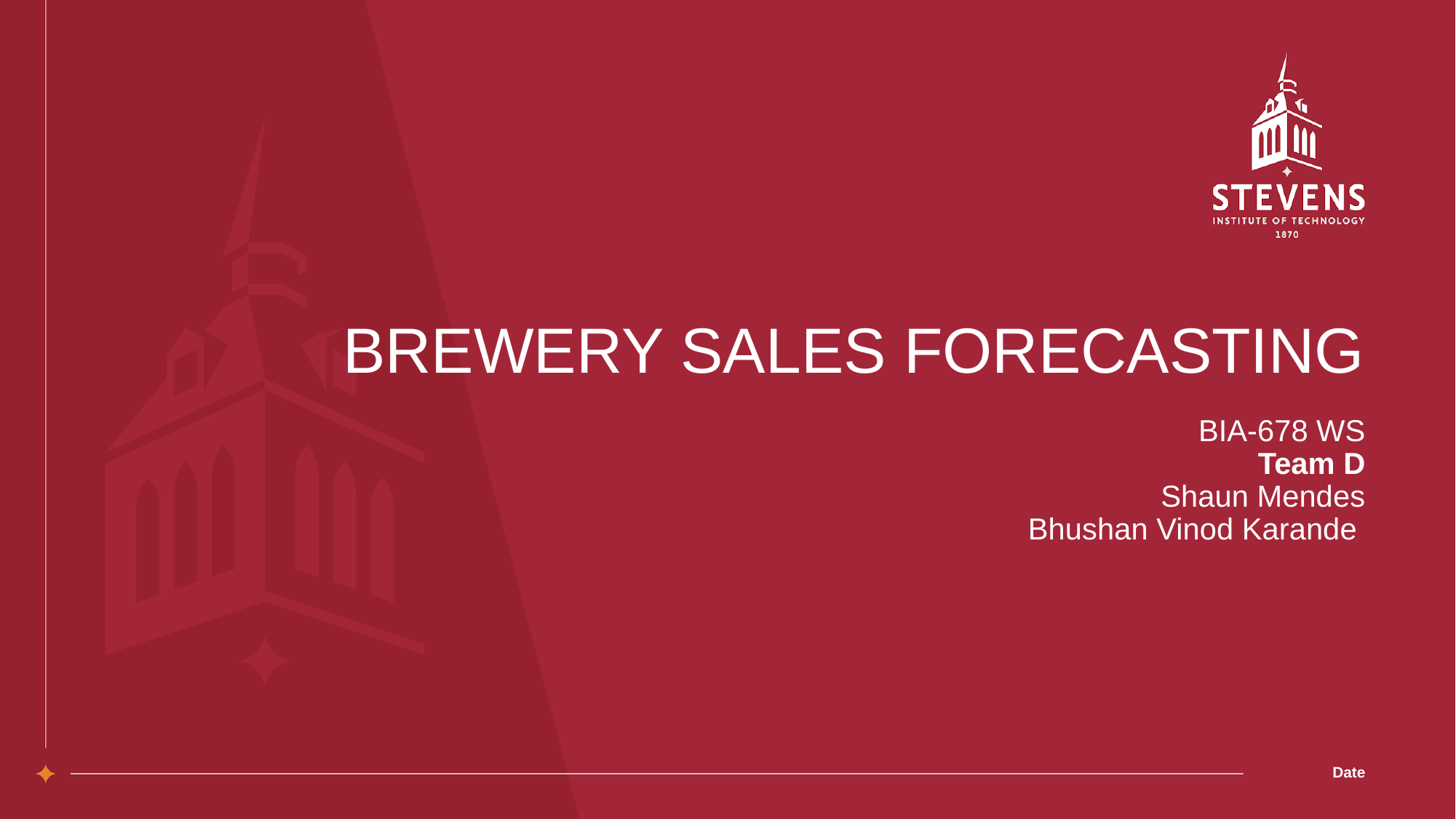

# BREWERY SALES FORECASTING
BIA-678 WS
Team D
Shaun Mendes
Bhushan Vinod Karande

Date